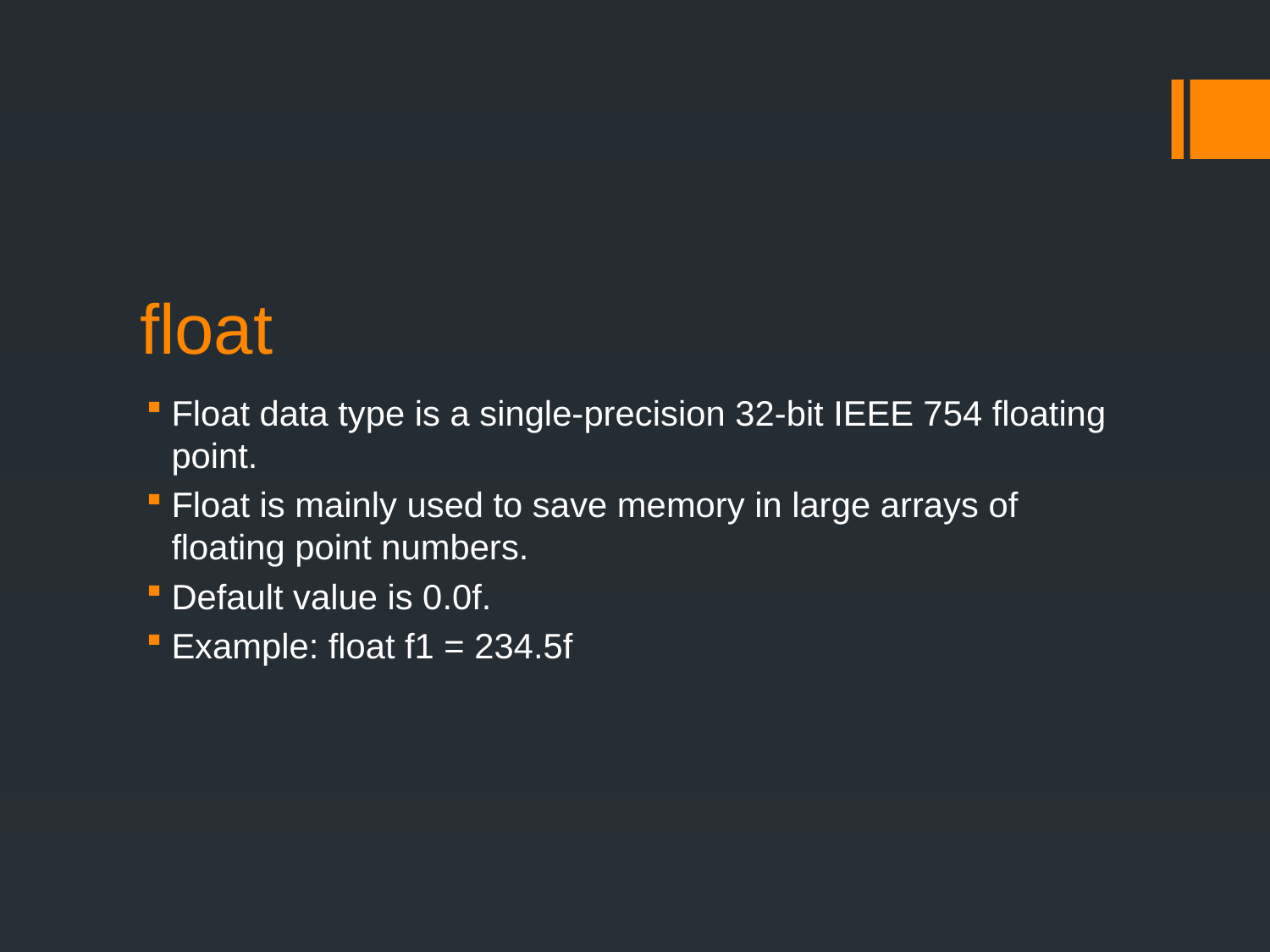

# float
Float data type is a single-precision 32-bit IEEE 754 floating point.
Float is mainly used to save memory in large arrays of floating point numbers.
Default value is 0.0f.
Example: float f1 = 234.5f